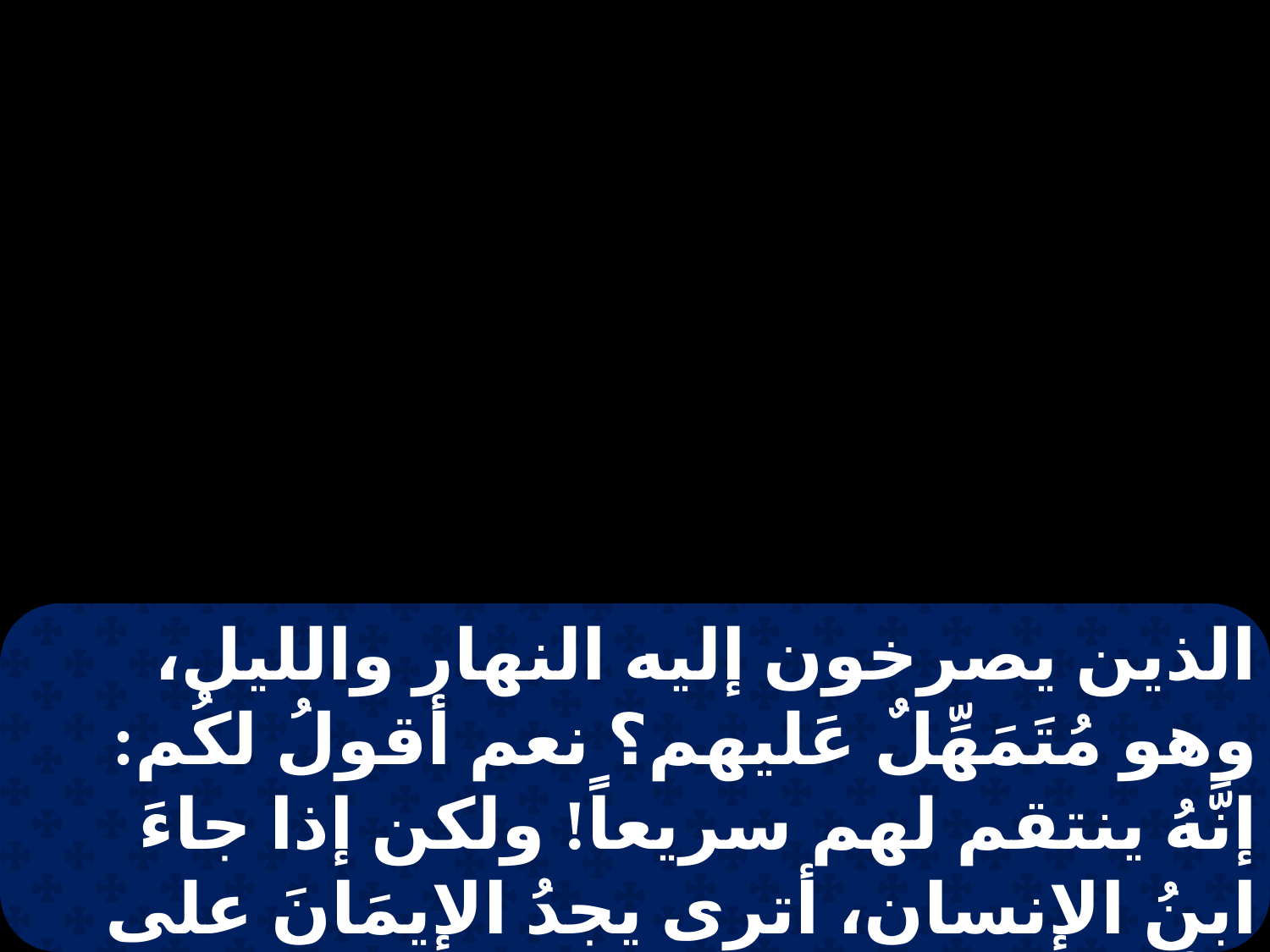

الذين يصرخون إليه النهار والليل، وهو مُتَمَهِّلٌ عَليهم؟ نعم أقولُ لكُم: إنَّهُ ينتقم لهم سريعاً! ولكن إذا جاءَ ابنُ الإنسان، أترى يجدُ الإيمَانَ على الأرضِ؟ ".